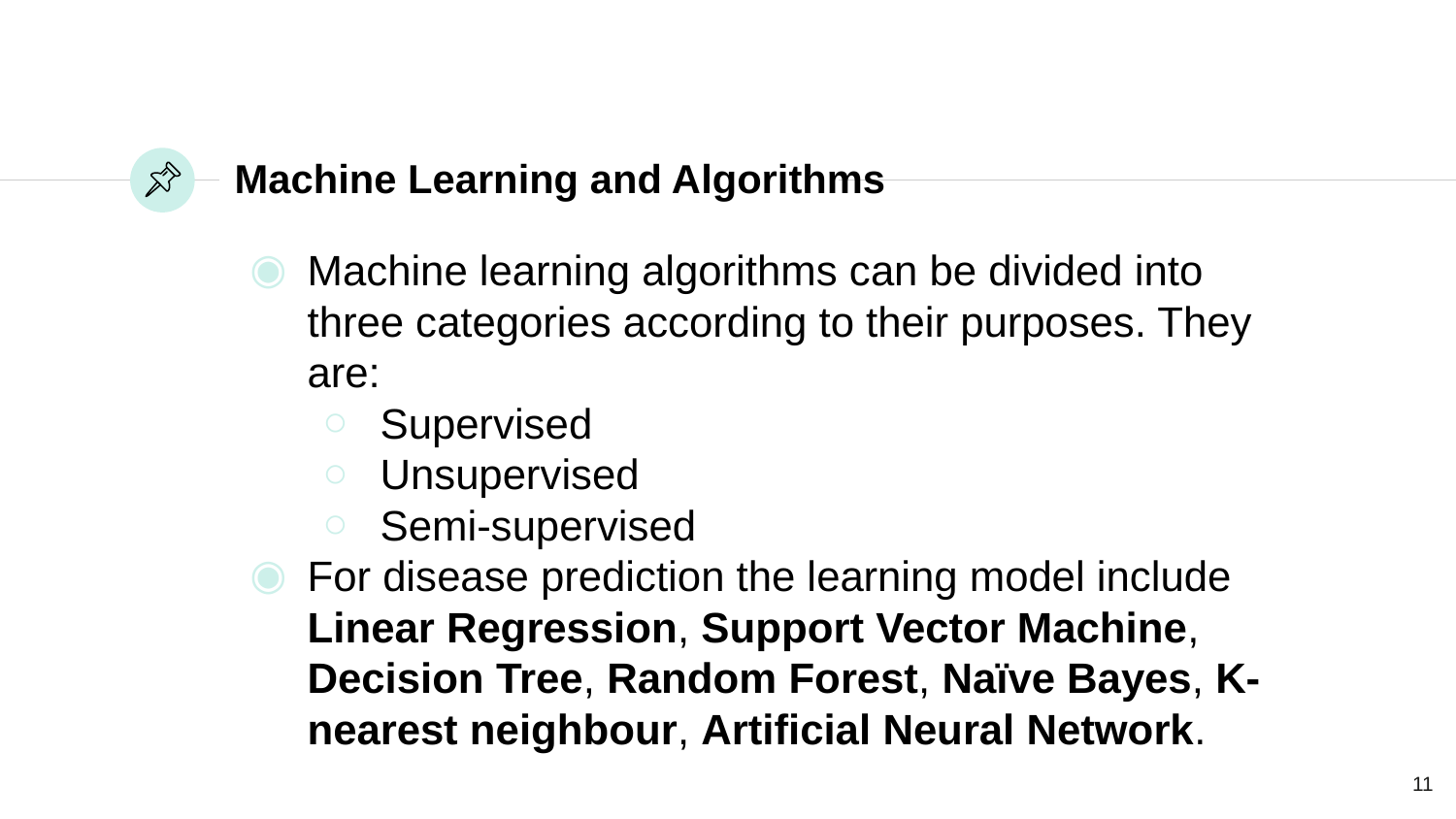

# Machine Learning and Algorithms

Machine learning algorithms can be divided into three categories according to their purposes. They are:
Supervised
Unsupervised
Semi-supervised
For disease prediction the learning model include Linear Regression, Support Vector Machine, Decision Tree, Random Forest, Naïve Bayes, K-nearest neighbour, Artificial Neural Network.
11